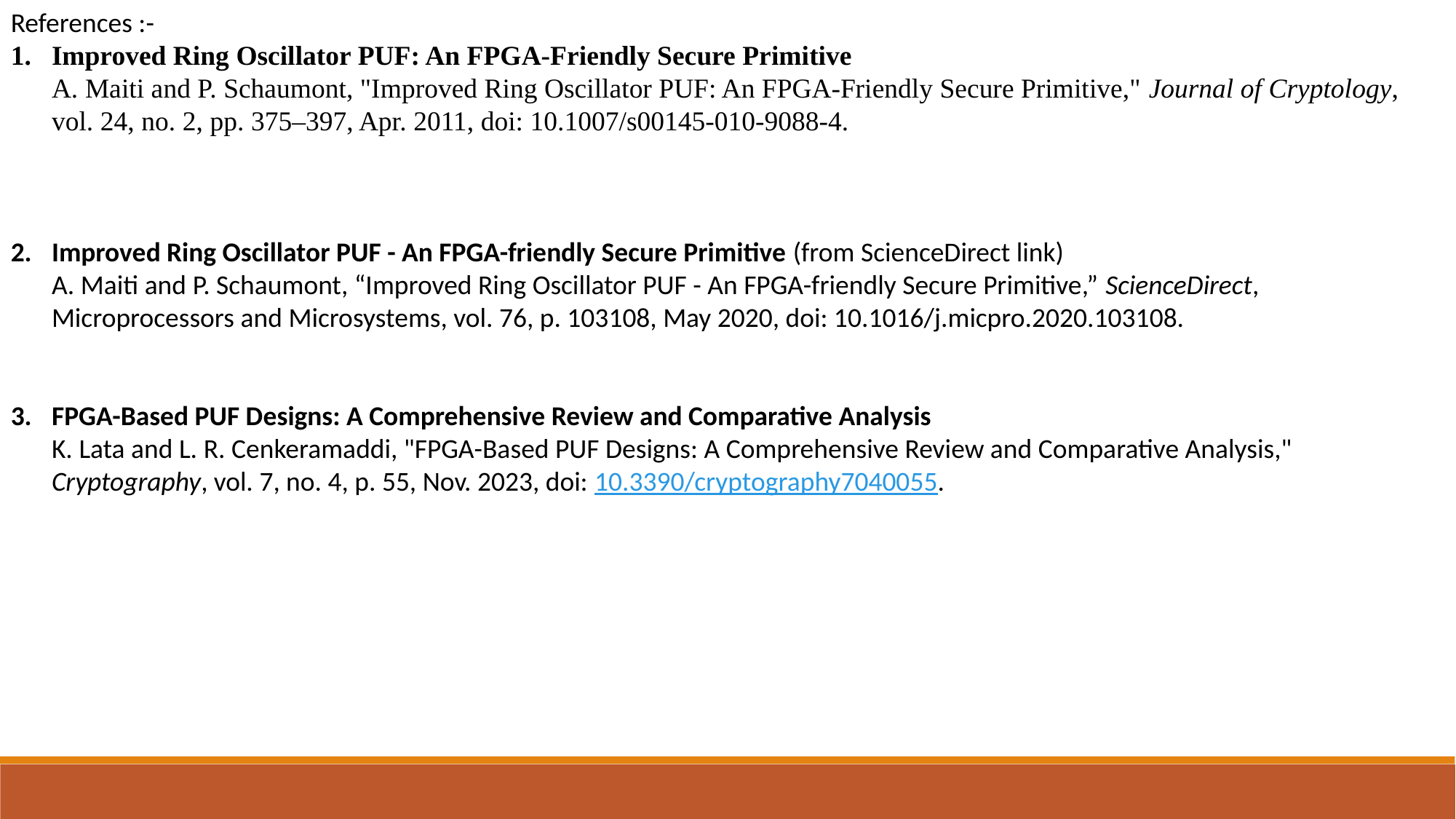

References :-
Improved Ring Oscillator PUF: An FPGA-Friendly Secure Primitive
A. Maiti and P. Schaumont, "Improved Ring Oscillator PUF: An FPGA-Friendly Secure Primitive," Journal of Cryptology, vol. 24, no. 2, pp. 375–397, Apr. 2011, doi: 10.1007/s00145-010-9088-4.

Improved Ring Oscillator PUF - An FPGA-friendly Secure Primitive (from ScienceDirect link)
A. Maiti and P. Schaumont, “Improved Ring Oscillator PUF - An FPGA-friendly Secure Primitive,” ScienceDirect, Microprocessors and Microsystems, vol. 76, p. 103108, May 2020, doi: 10.1016/j.micpro.2020.103108.

FPGA-Based PUF Designs: A Comprehensive Review and Comparative Analysis
K. Lata and L. R. Cenkeramaddi, "FPGA-Based PUF Designs: A Comprehensive Review and Comparative Analysis," Cryptography, vol. 7, no. 4, p. 55, Nov. 2023, doi: 10.3390/cryptography7040055.